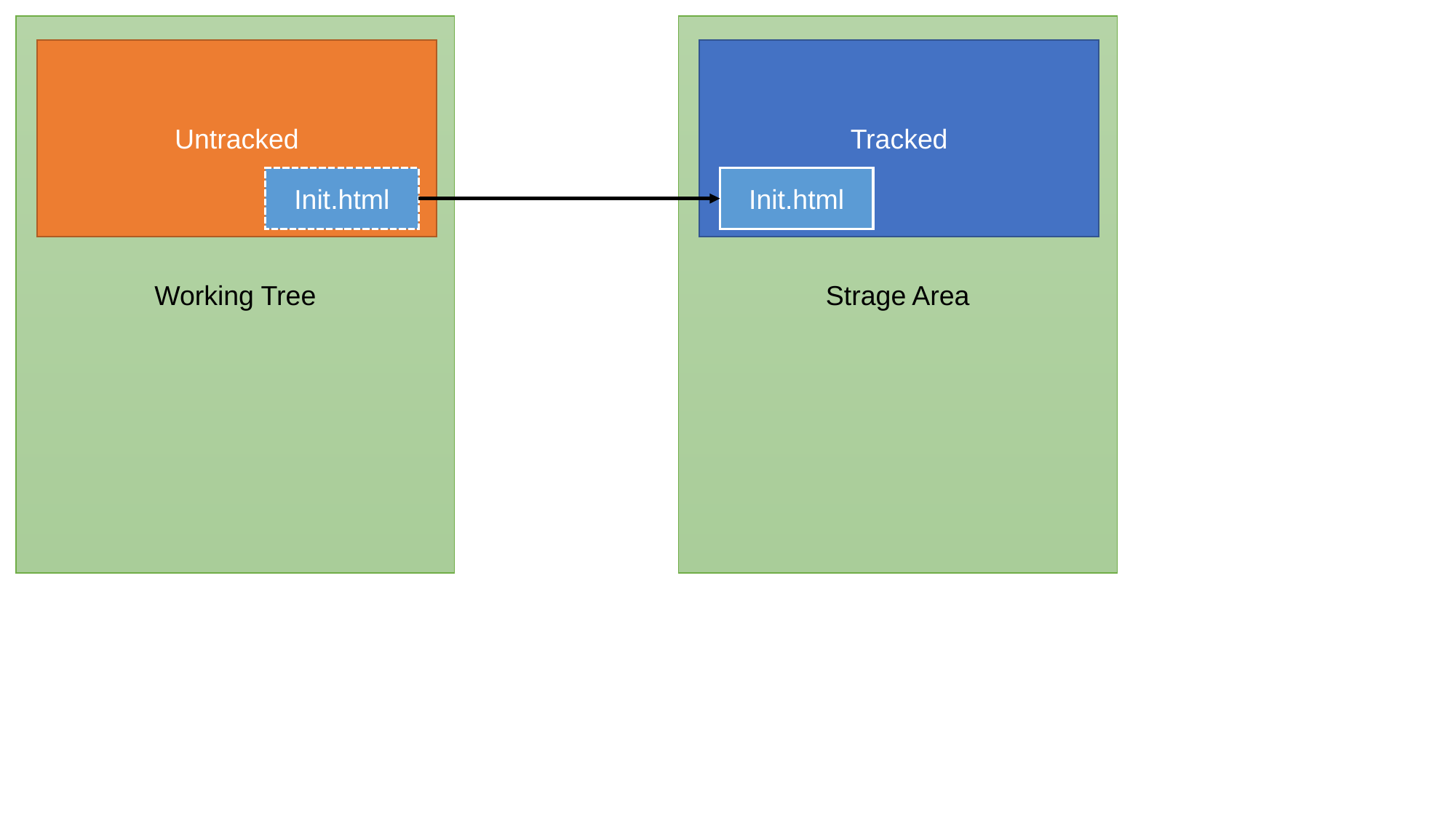

Working Tree
Strage Area
Untracked
Tracked
Init.html
Init.html